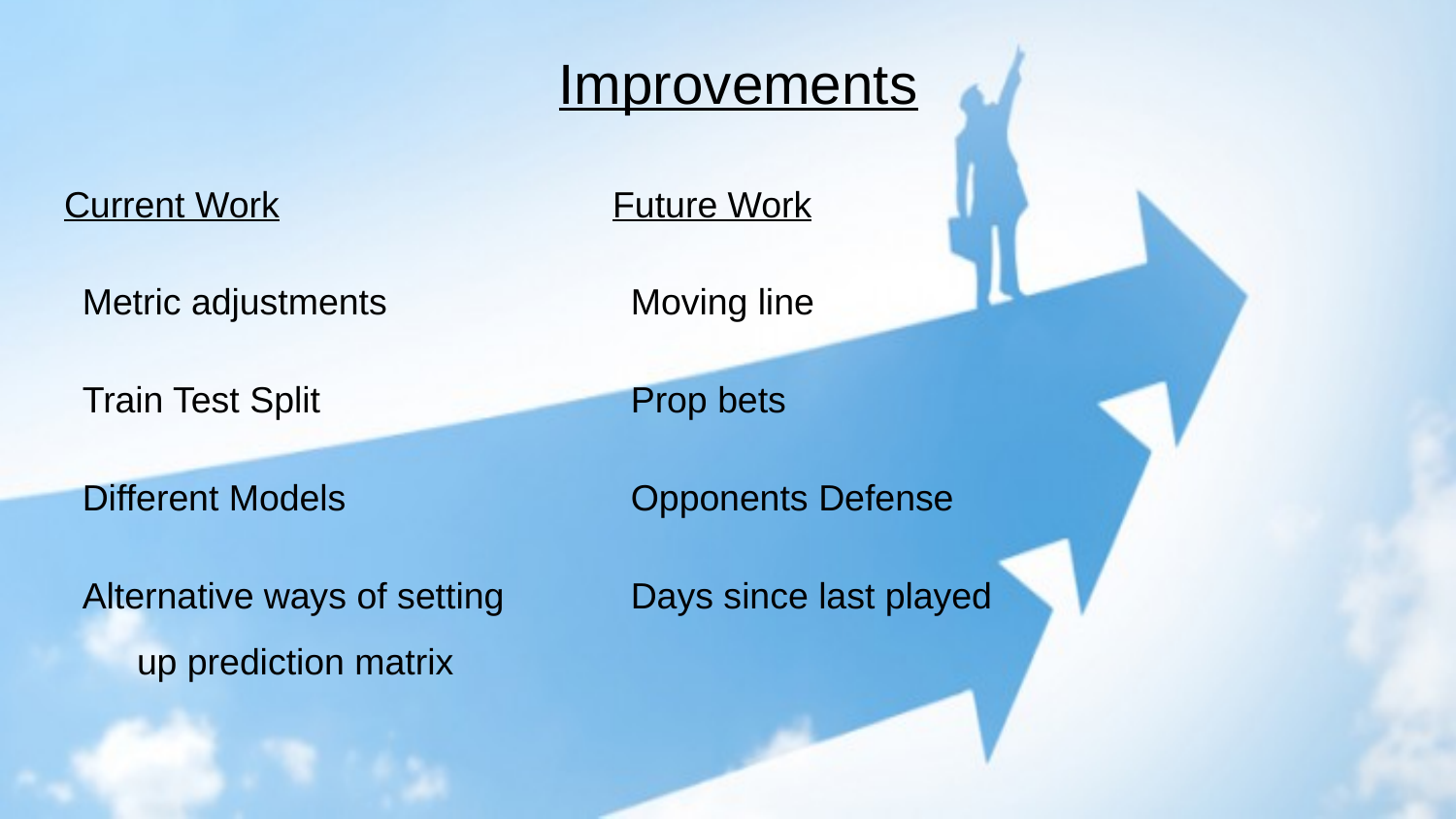

# Improvements
Current Work
Metric adjustments
Train Test Split
Different Models
Alternative ways of setting up prediction matrix
Future Work
Moving line
Prop bets
Opponents Defense
Days since last played